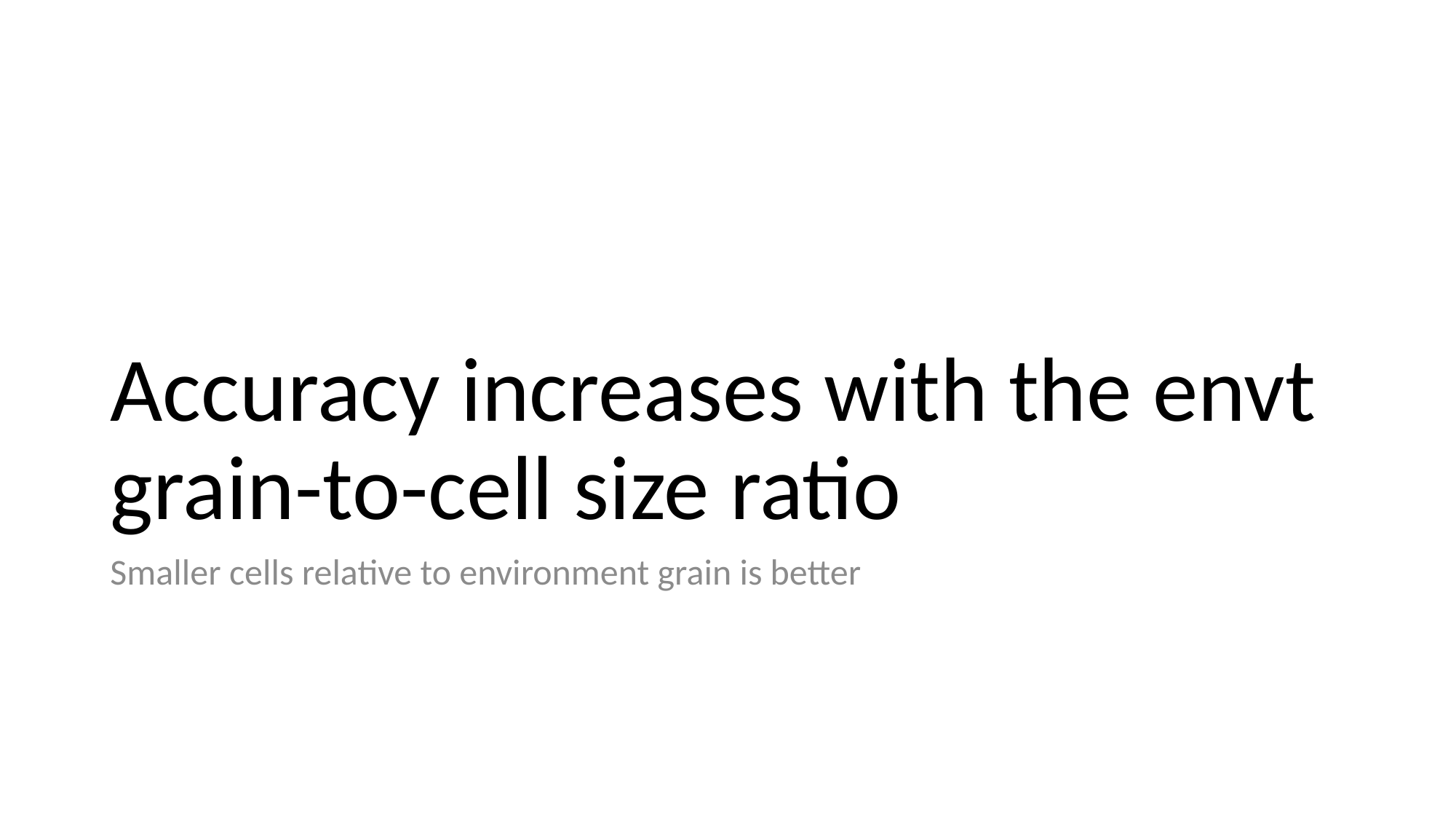

# Accuracy increases with the envt grain-to-cell size ratio
Smaller cells relative to environment grain is better